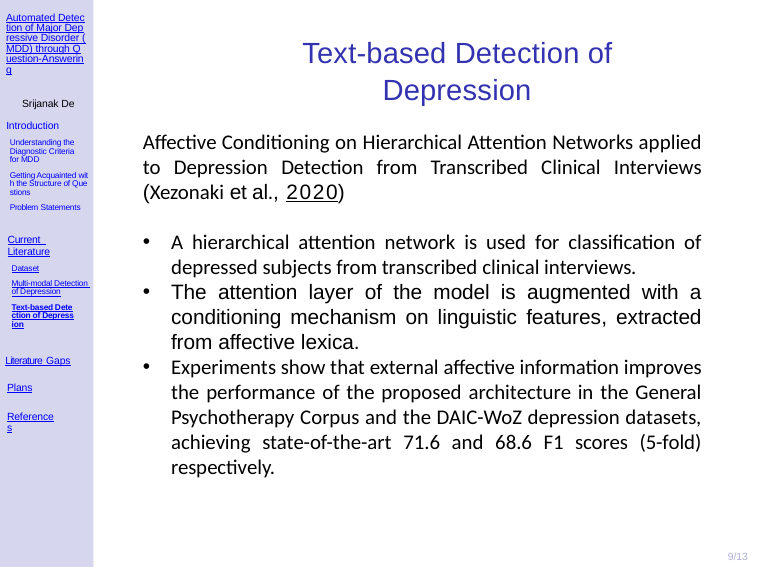

Automated Detection of Major Depressive Disorder (MDD) through Question-Answering
# Text-based Detection of Depression
Srijanak De
Introduction
Understanding the Diagnostic Criteria for MDD
Getting Acquainted with the Structure of Questions
Problem Statements
Affective Conditioning on Hierarchical Attention Networks applied to Depression Detection from Transcribed Clinical Interviews (Xezonaki et al., 2020)

A hierarchical attention network is used for classification of depressed subjects from transcribed clinical interviews.
The attention layer of the model is augmented with a conditioning mechanism on linguistic features, extracted from affective lexica.
Experiments show that external affective information improves the performance of the proposed architecture in the General Psychotherapy Corpus and the DAIC-WoZ depression datasets, achieving state-of-the-art 71.6 and 68.6 F1 scores (5-fold) respectively.
Current  Literature
Dataset
Multi-modal Detection of Depression
Text-based Detection of Depression
Literature Gaps
Plans
References
9/13